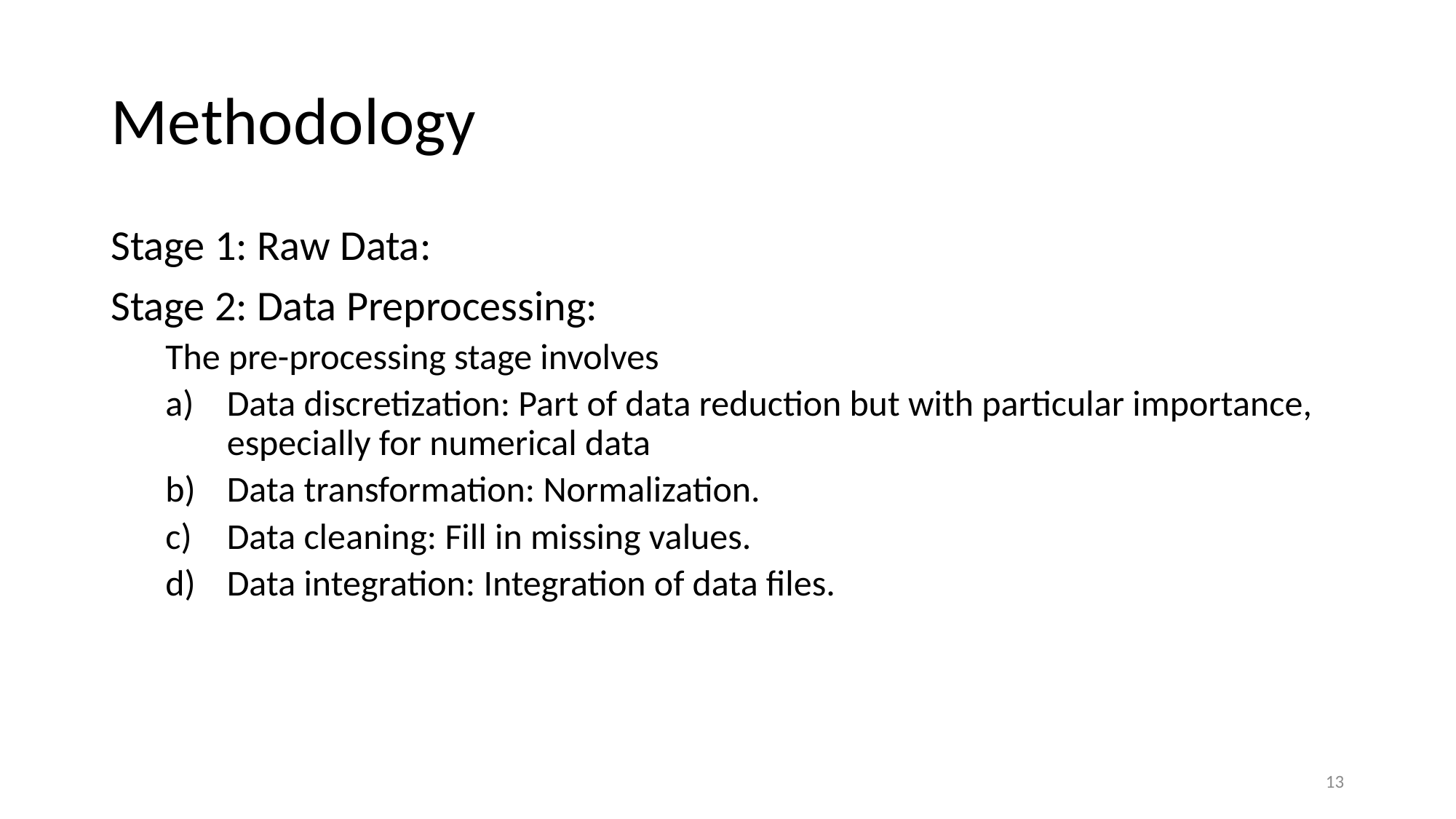

# Methodology
Stage 1: Raw Data:
Stage 2: Data Preprocessing:
The pre-processing stage involves
Data discretization: Part of data reduction but with particular importance, especially for numerical data
Data transformation: Normalization.
Data cleaning: Fill in missing values.
Data integration: Integration of data files.
13